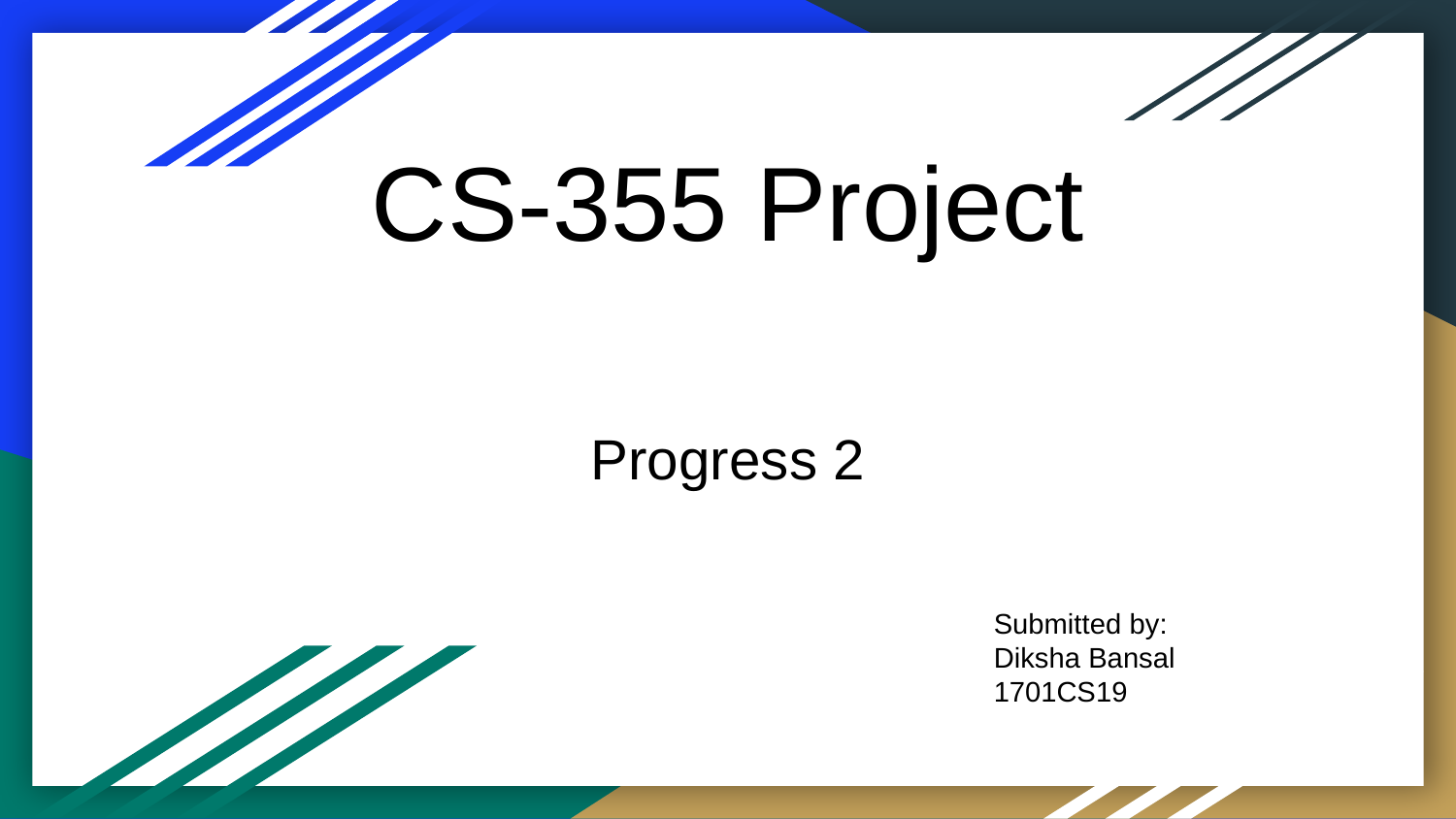

CS-355 Project
Progress 2
Submitted by:
Diksha Bansal
1701CS19